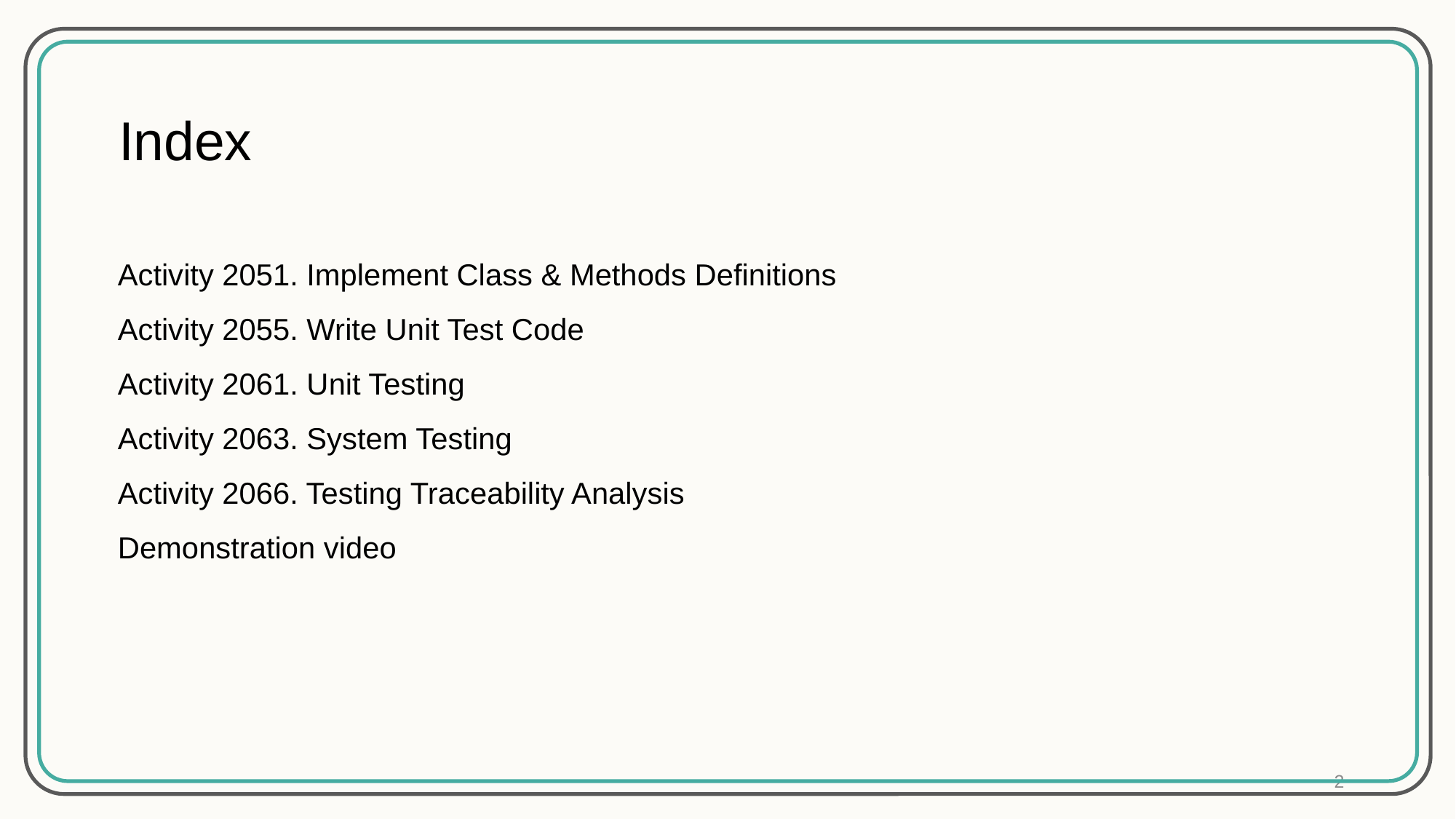

Index
Activity 2051. Implement Class & Methods Definitions
Activity 2055. Write Unit Test Code
Activity 2061. Unit Testing
Activity 2063. System Testing
Activity 2066. Testing Traceability Analysis
Demonstration video
2